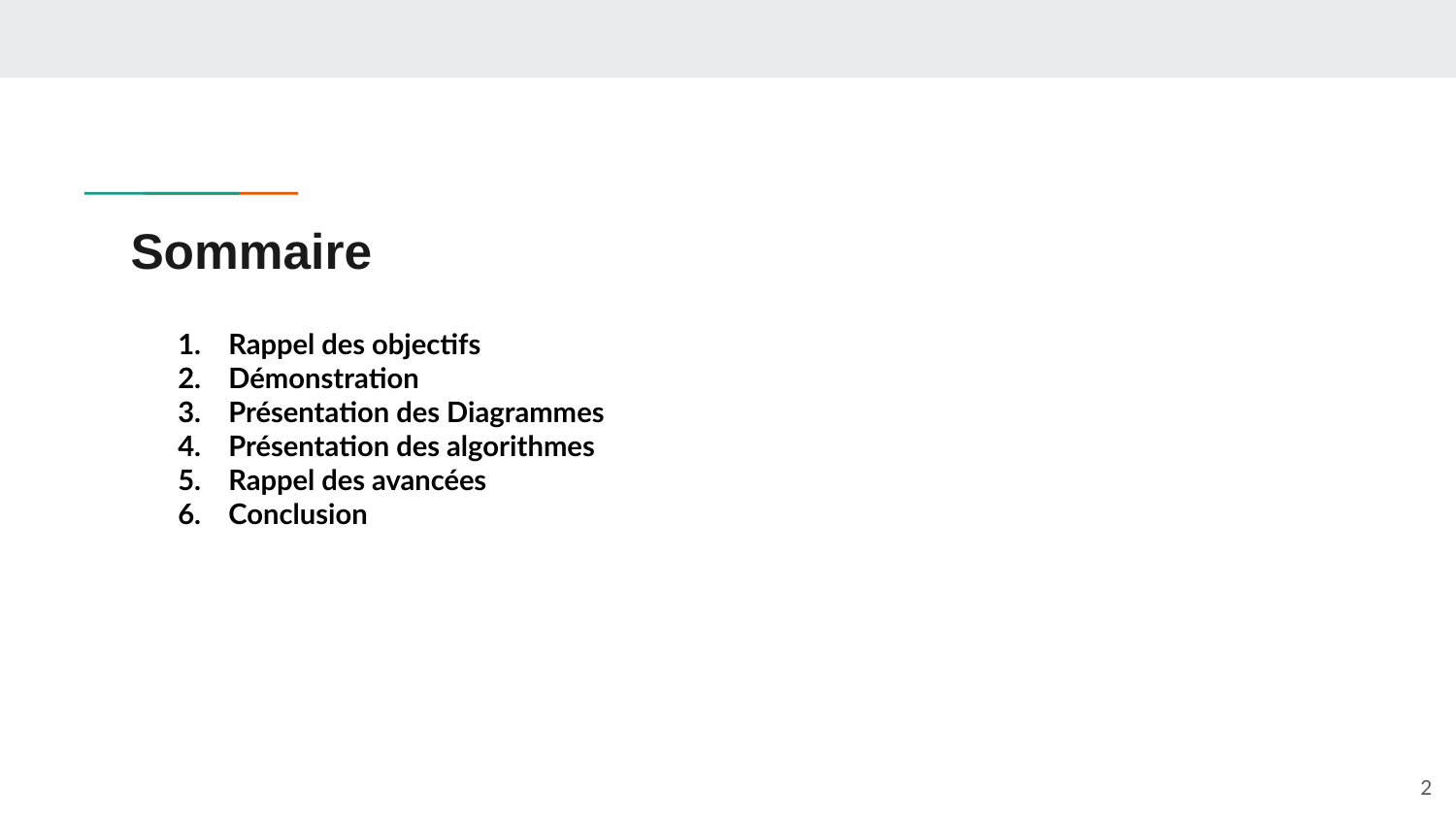

# Sommaire
Rappel des objectifs
Démonstration
Présentation des Diagrammes
Présentation des algorithmes
Rappel des avancées
Conclusion
2